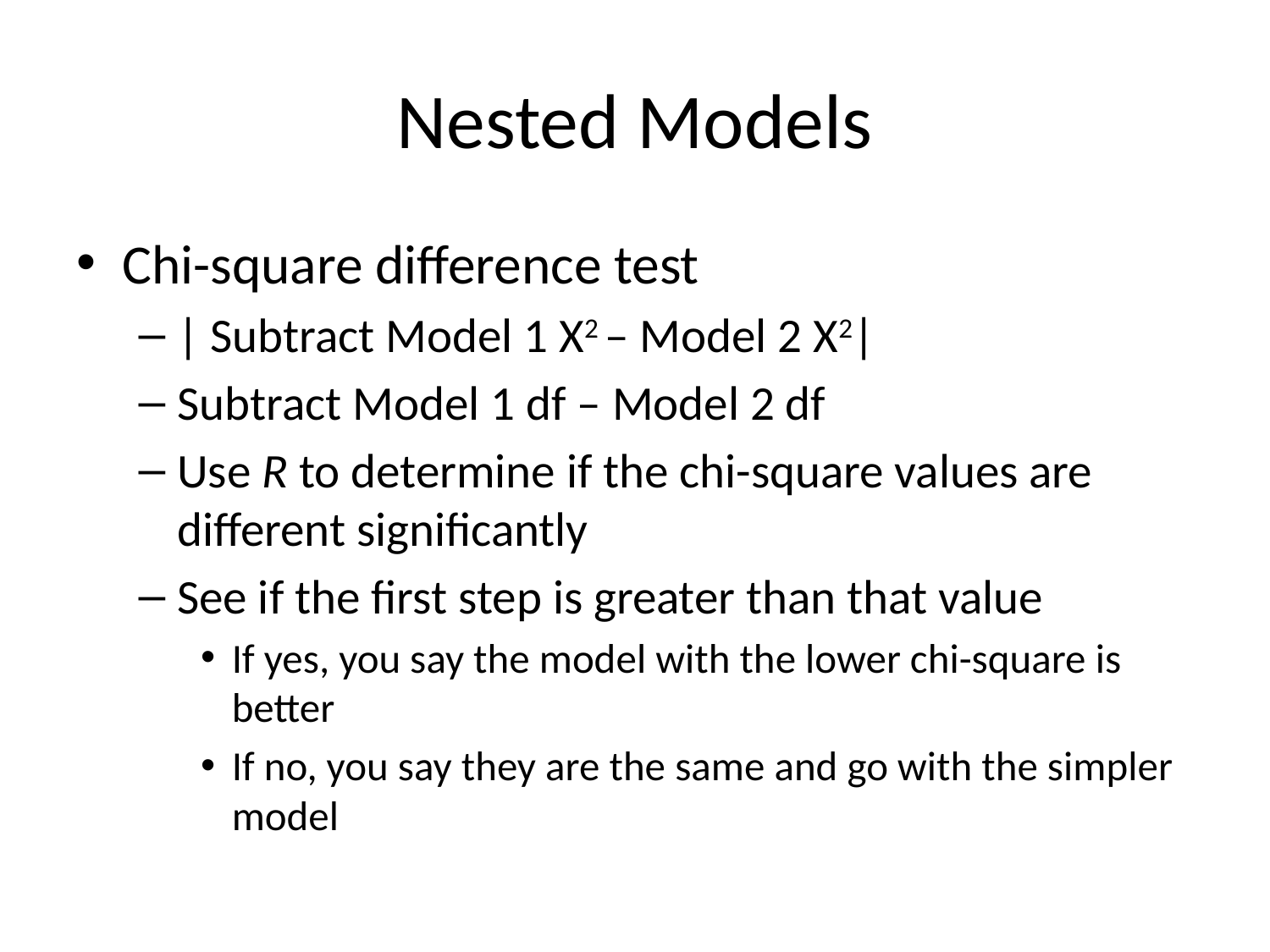

# Nested Models
Chi-square difference test
| Subtract Model 1 X2 – Model 2 X2|
Subtract Model 1 df – Model 2 df
Use R to determine if the chi-square values are different significantly
See if the first step is greater than that value
If yes, you say the model with the lower chi-square is better
If no, you say they are the same and go with the simpler model